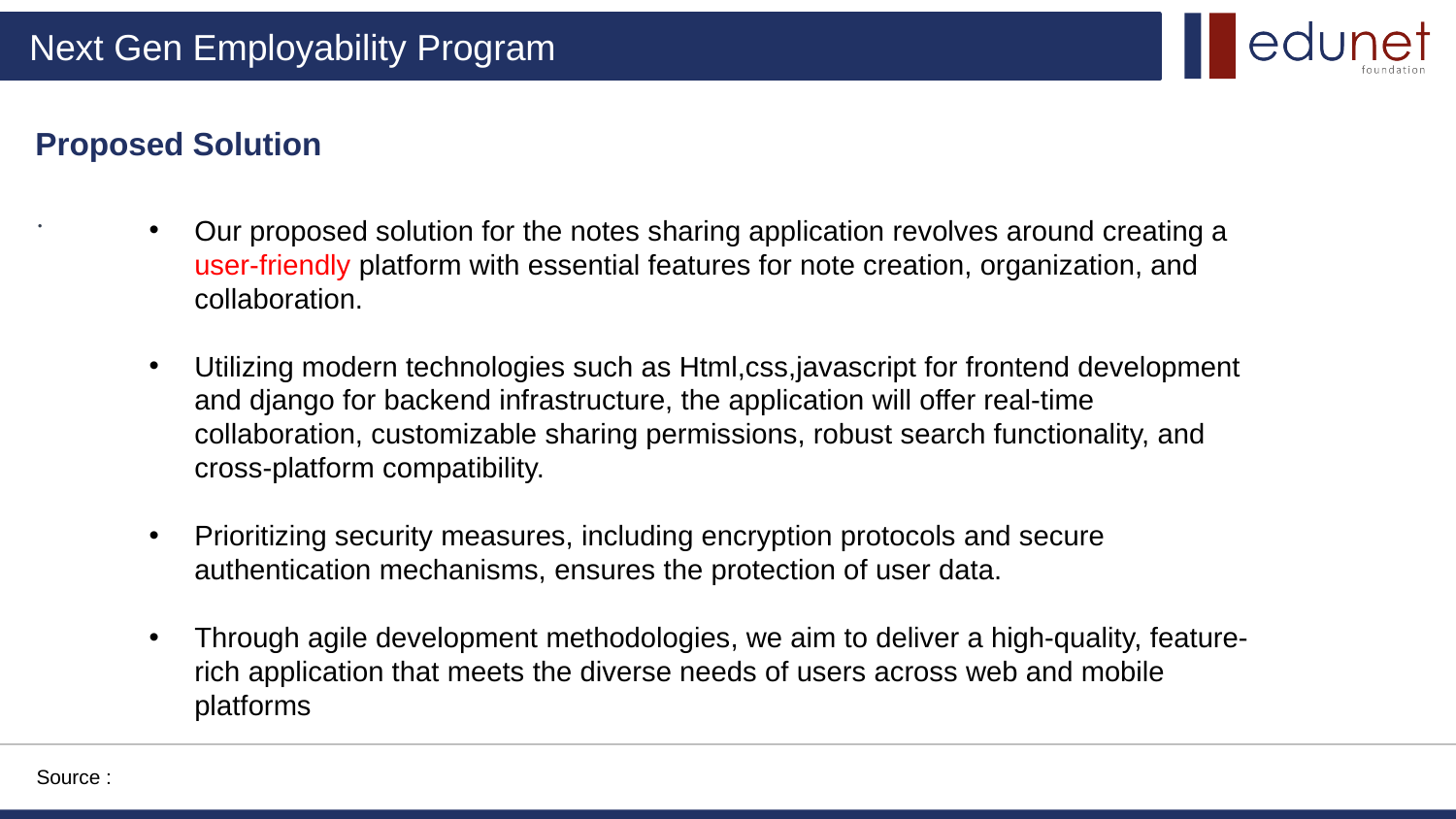

Proposed Solution
.
Our proposed solution for the notes sharing application revolves around creating a user-friendly platform with essential features for note creation, organization, and collaboration.

Utilizing modern technologies such as Html,css,javascript for frontend development and django for backend infrastructure, the application will offer real-time collaboration, customizable sharing permissions, robust search functionality, and cross-platform compatibility.

Prioritizing security measures, including encryption protocols and secure authentication mechanisms, ensures the protection of user data.

Through agile development methodologies, we aim to deliver a high-quality, feature-rich application that meets the diverse needs of users across web and mobile platforms
Source :